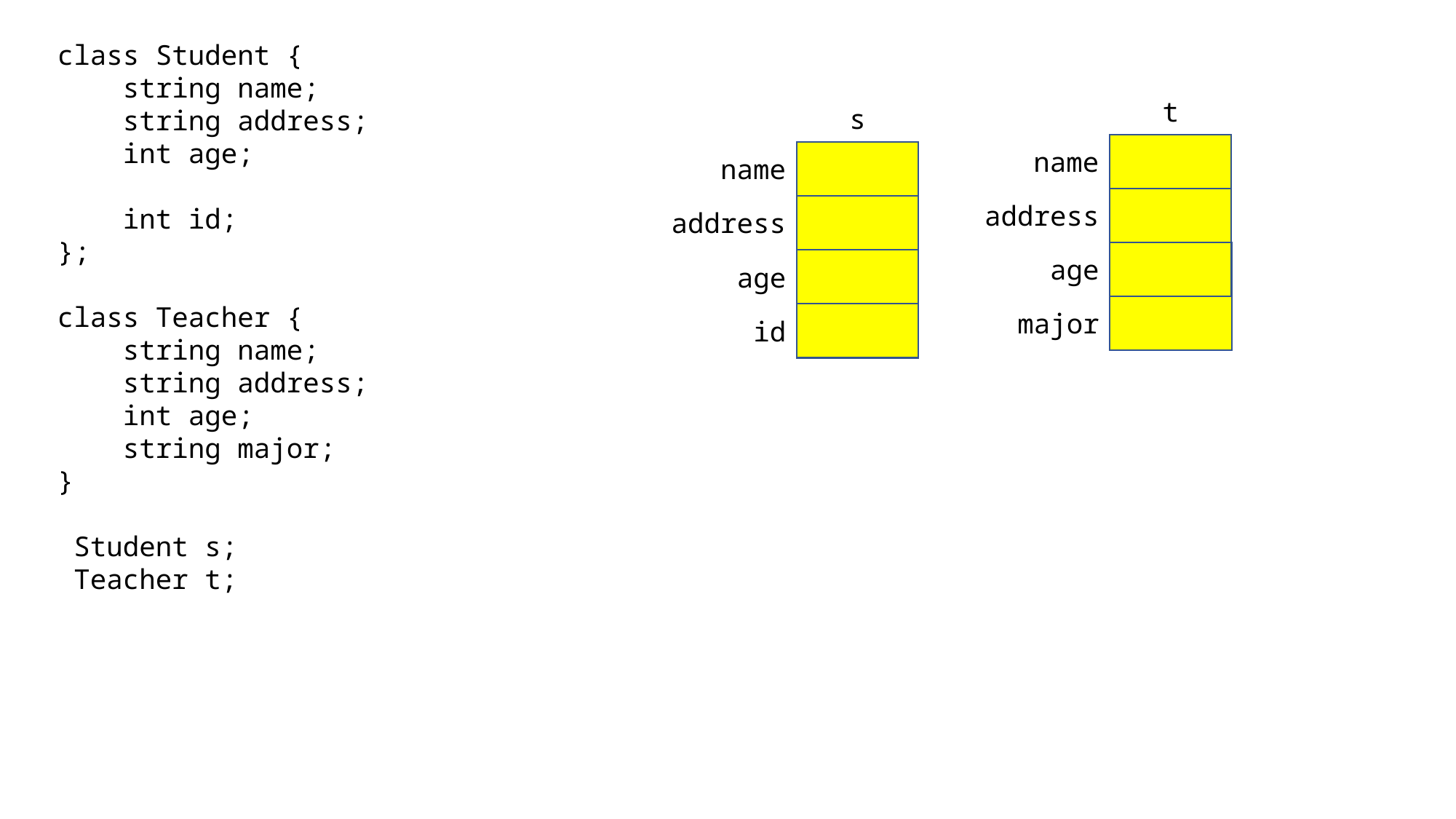

class Student {
    string name;
    string address;
    int age;

    int id;
};

class Teacher {
    string name;
    string address;
    int age;
    string major;
}

 Student s;
 Teacher t;
t
s

name

name

address

address

age

age

major

id